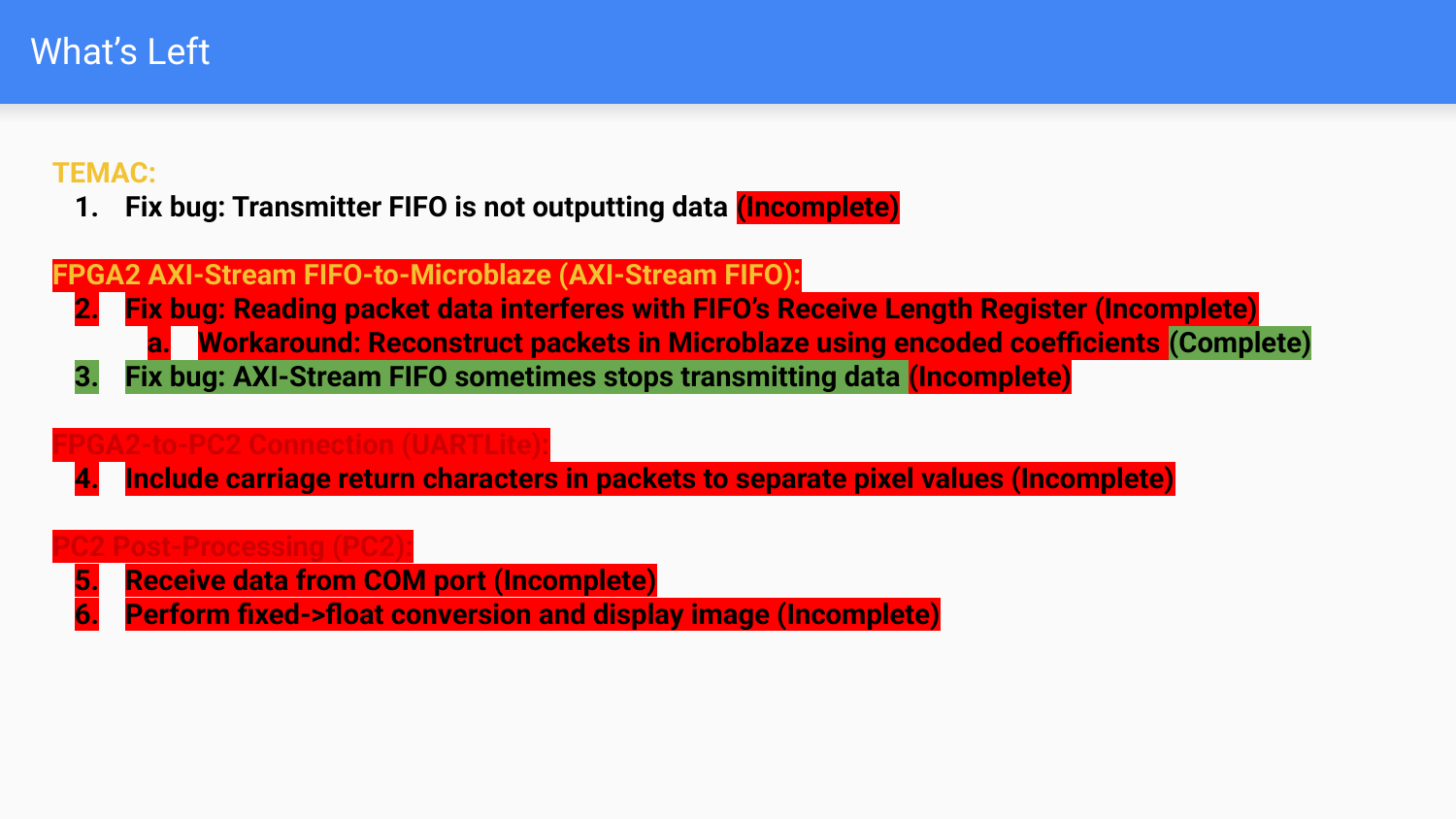

What’s Left
TEMAC:
Fix bug: Transmitter FIFO is not outputting data (Incomplete)

FPGA2 AXI-Stream FIFO-to-Microblaze (AXI-Stream FIFO):
Fix bug: Reading packet data interferes with FIFO’s Receive Length Register (Incomplete)
Workaround: Reconstruct packets in Microblaze using encoded coefficients (Complete)
Fix bug: AXI-Stream FIFO sometimes stops transmitting data (Incomplete)

FPGA2-to-PC2 Connection (UARTLite):
Include carriage return characters in packets to separate pixel values (Incomplete)

PC2 Post-Processing (PC2):
Receive data from COM port (Incomplete)
Perform fixed->float conversion and display image (Incomplete)